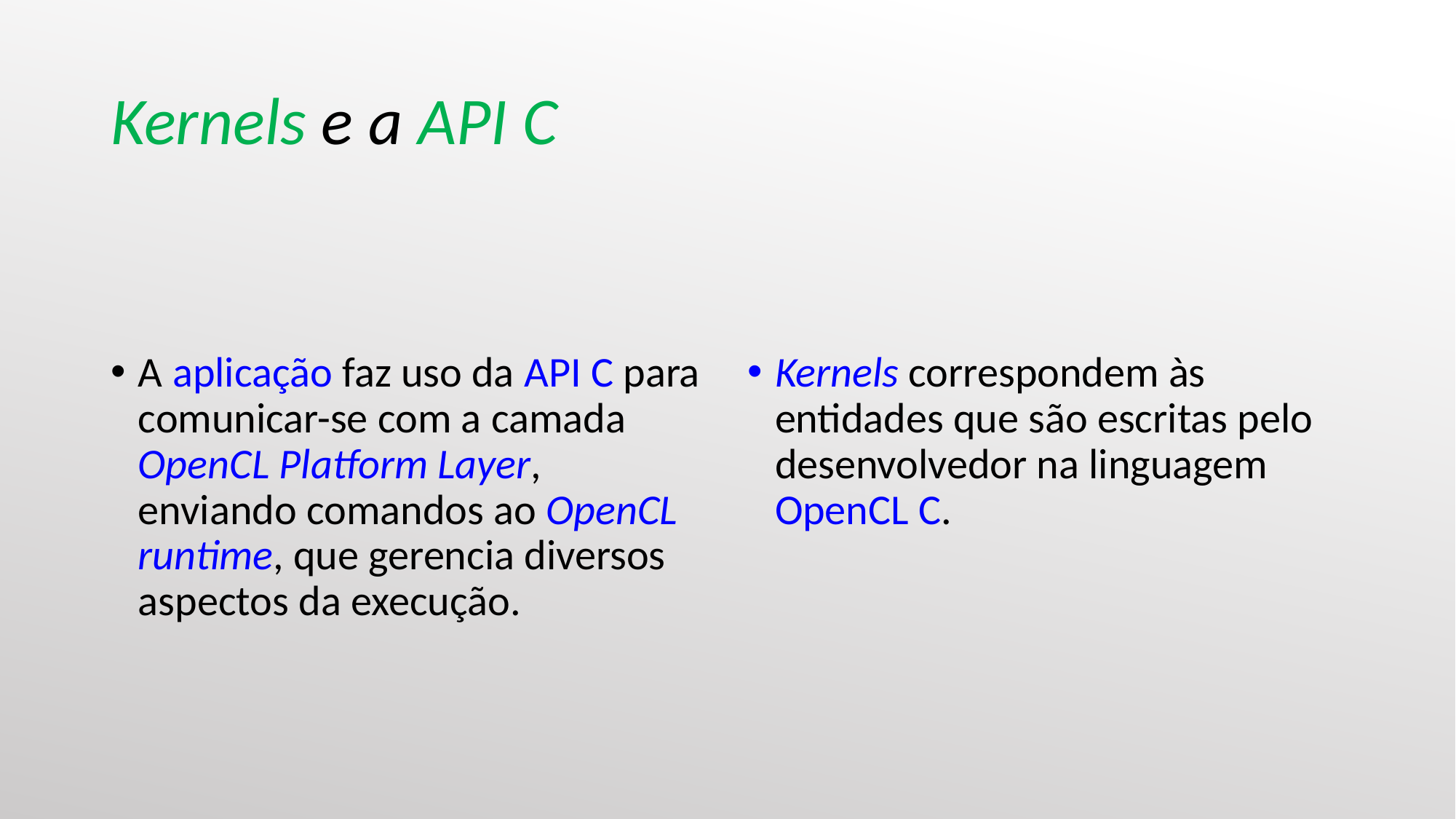

# Kernels e a API C

A aplicação faz uso da API C para comunicar-se com a camada OpenCL Platform Layer, enviando comandos ao OpenCL runtime, que gerencia diversos aspectos da execução.

Kernels correspondem às entidades que são escritas pelo desenvolvedor na linguagem OpenCL C.